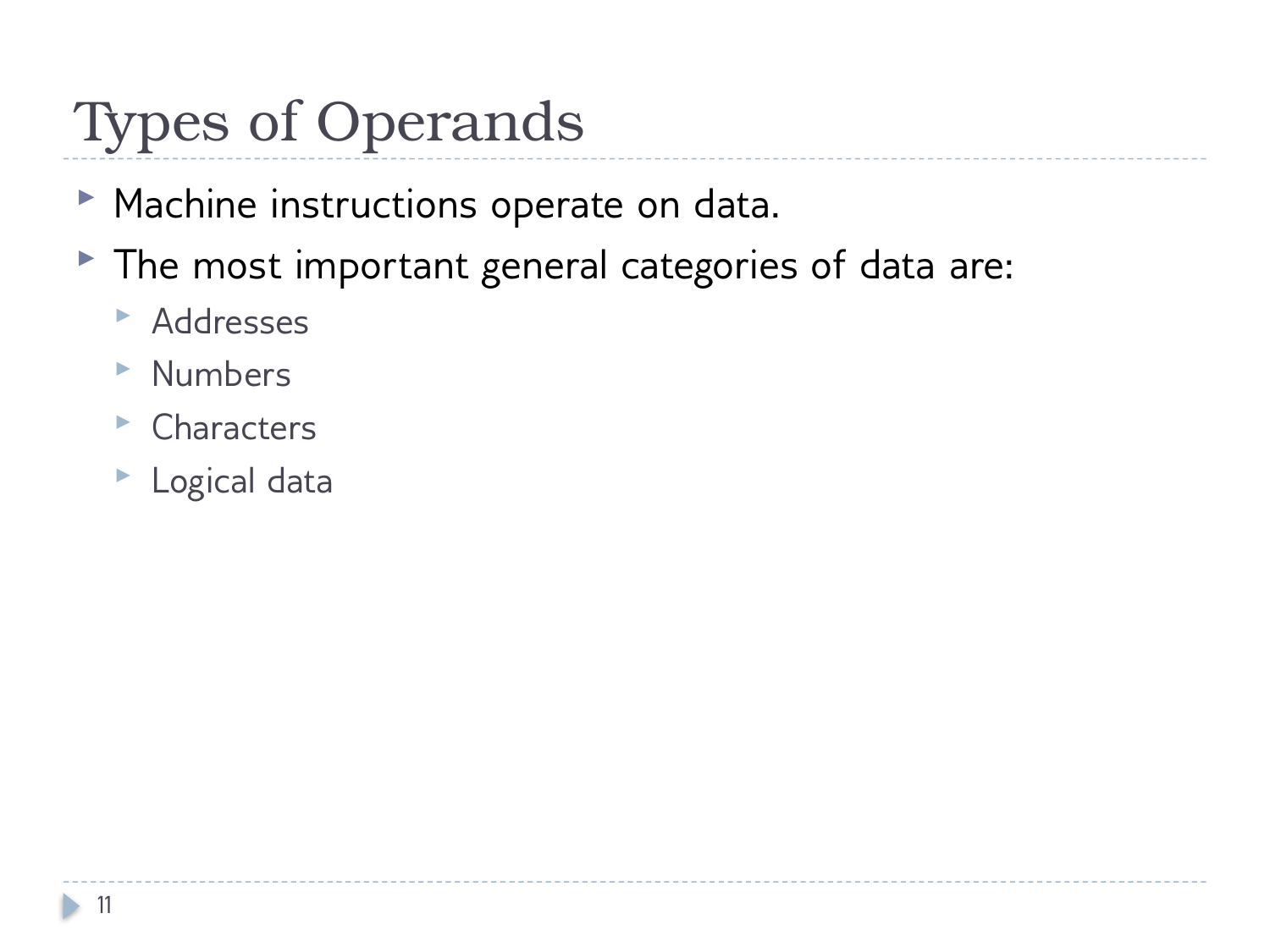

# Types of Operands
Machine instructions operate on data.
The most important general categories of data are:
Addresses
Numbers
Characters
Logical data
11